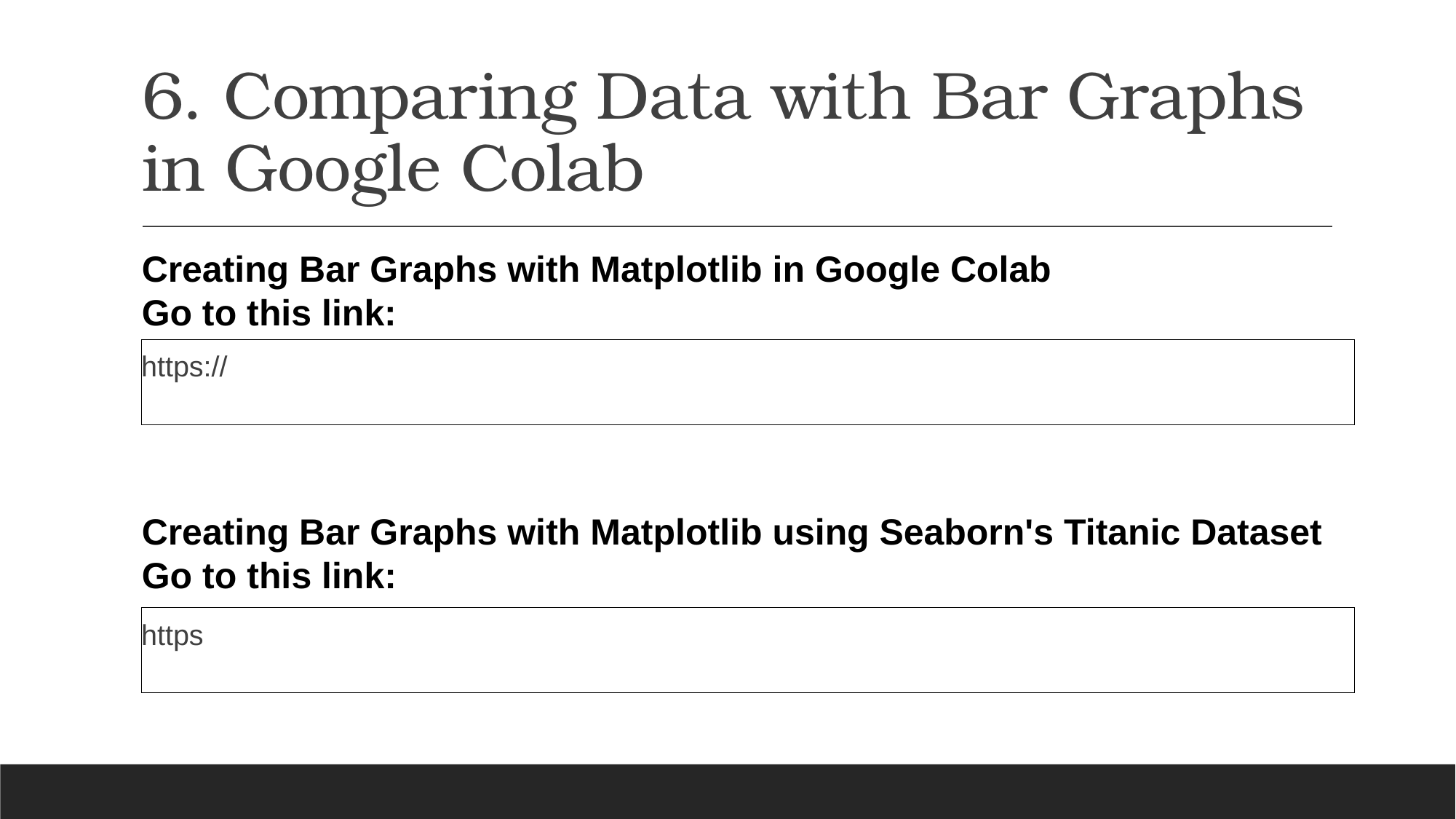

# 6. Comparing Data with Bar Graphs in Google Colab
Creating Bar Graphs with Matplotlib in Google Colab
Go to this link:
https://
Creating Bar Graphs with Matplotlib using Seaborn's Titanic Dataset
Go to this link:
https